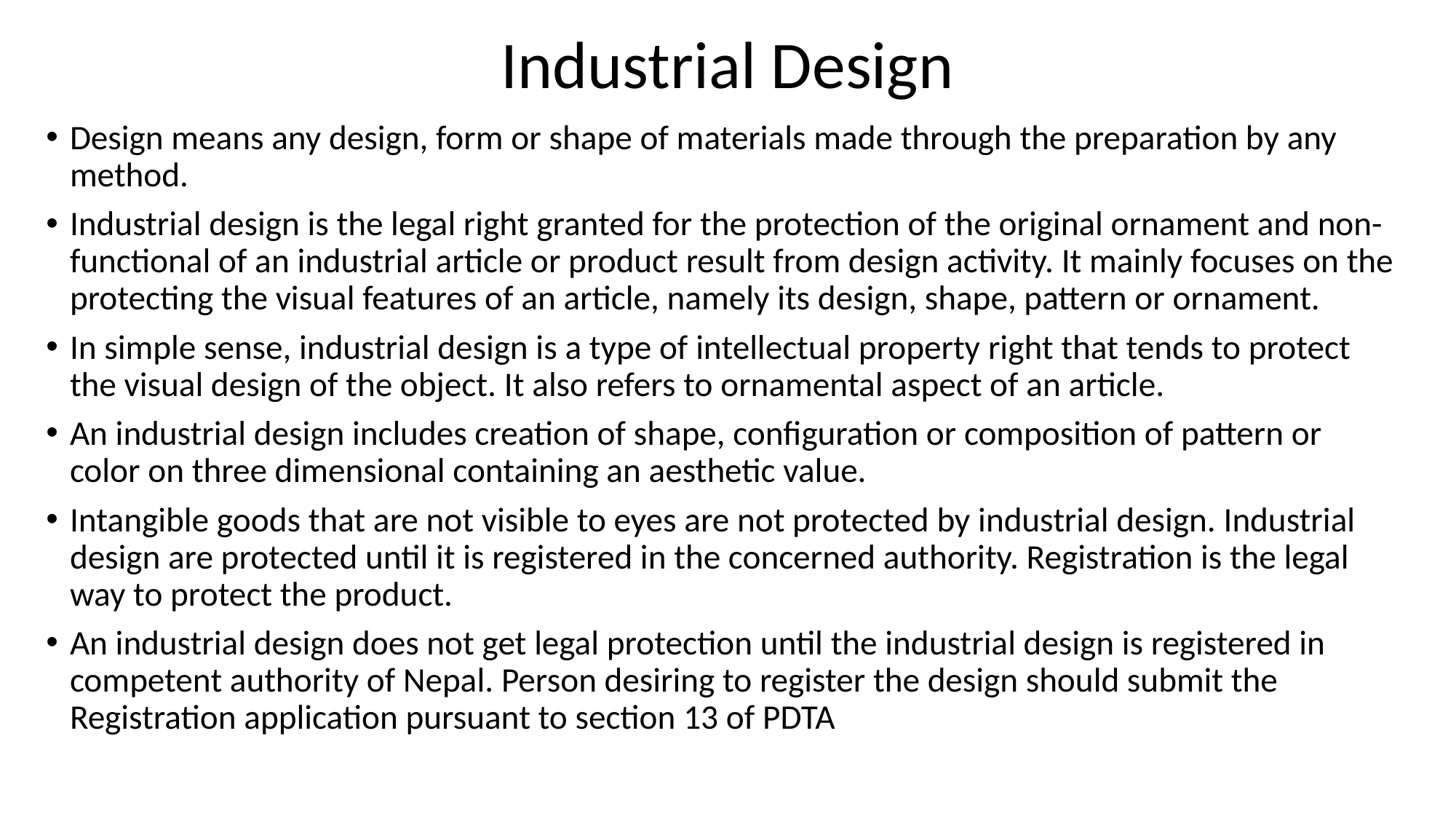

# Industrial Design
Design means any design, form or shape of materials made through the preparation by any method.
Industrial design is the legal right granted for the protection of the original ornament and non-functional of an industrial article or product result from design activity. It mainly focuses on the protecting the visual features of an article, namely its design, shape, pattern or ornament.
In simple sense, industrial design is a type of intellectual property right that tends to protect the visual design of the object. It also refers to ornamental aspect of an article.
An industrial design includes creation of shape, configuration or composition of pattern or color on three dimensional containing an aesthetic value.
Intangible goods that are not visible to eyes are not protected by industrial design. Industrial design are protected until it is registered in the concerned authority. Registration is the legal way to protect the product.
An industrial design does not get legal protection until the industrial design is registered in competent authority of Nepal. Person desiring to register the design should submit the Registration application pursuant to section 13 of PDTA